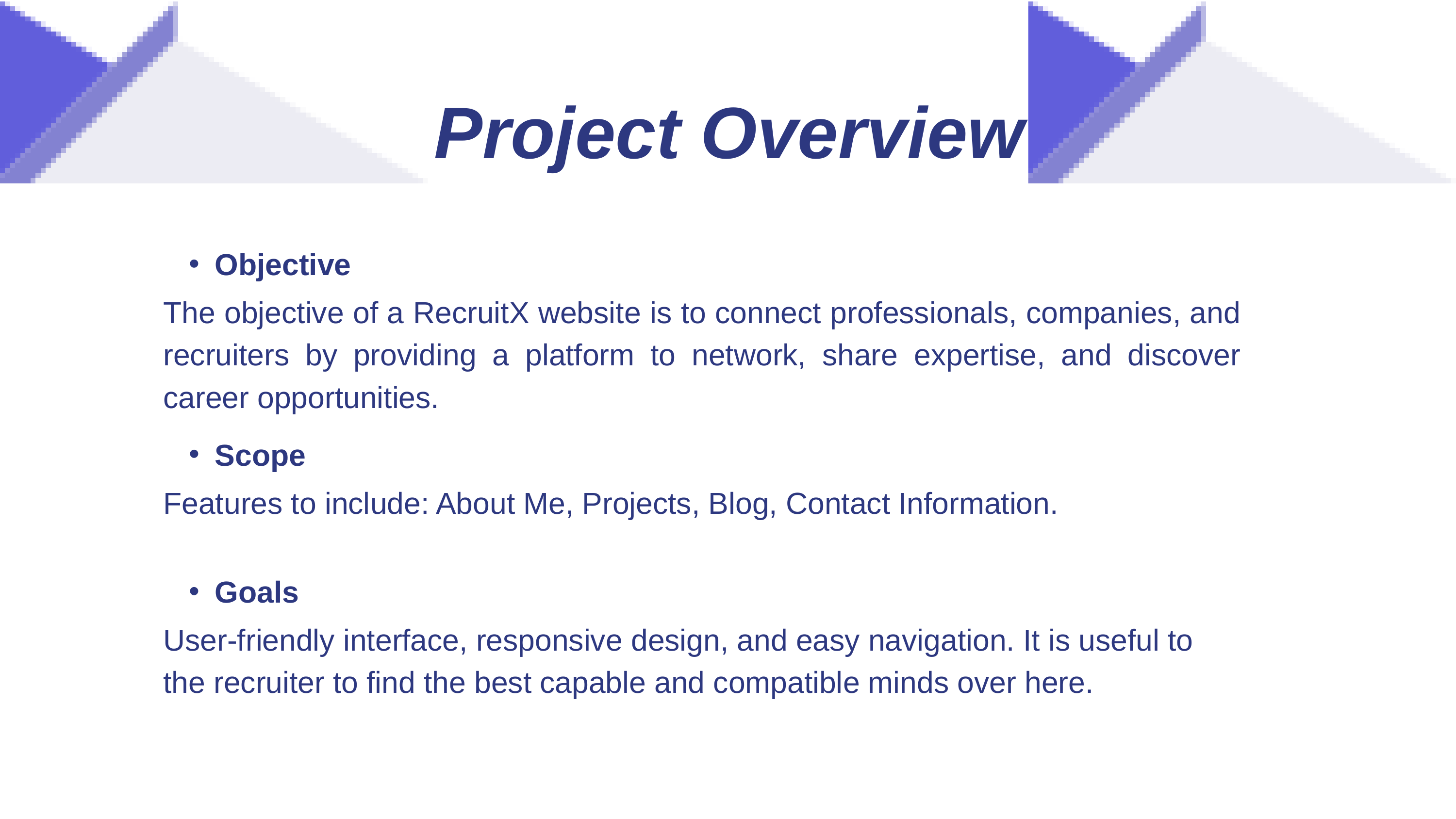

Project Overview
Objective
The objective of a RecruitX website is to connect professionals, companies, and recruiters by providing a platform to network, share expertise, and discover career opportunities.

Scope
Features to include: About Me, Projects, Blog, Contact Information.

Goals
User-friendly interface, responsive design, and easy navigation. It is useful to the recruiter to find the best capable and compatible minds over here.